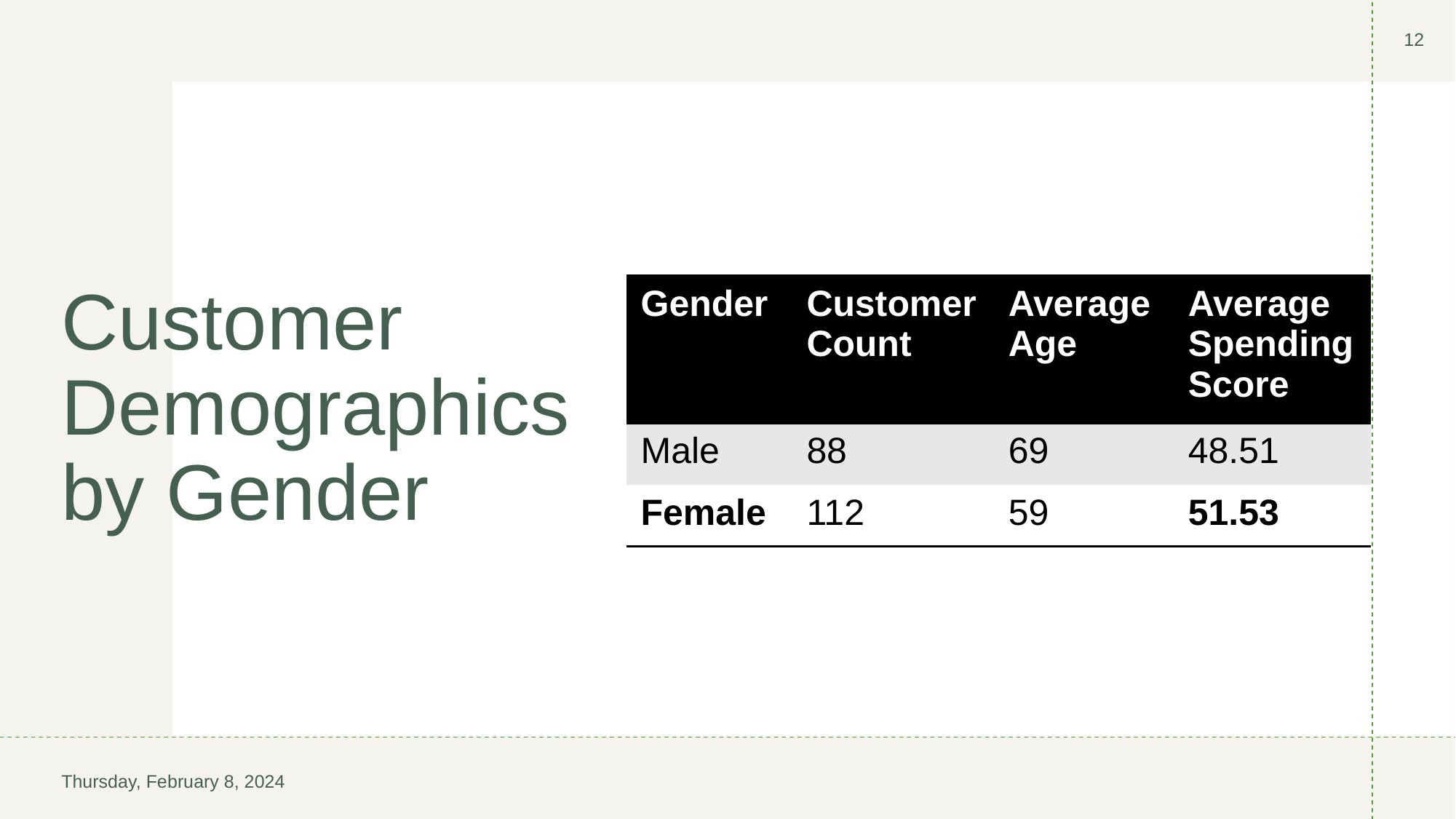

12

# Customer Demographics by Gender
| Gender | Customer Count | Average Age | Average Spending Score |
| --- | --- | --- | --- |
| Male | 88 | 69 | 48.51 |
| Female | 112 | 59 | 51.53 |
Thursday, February 8, 2024